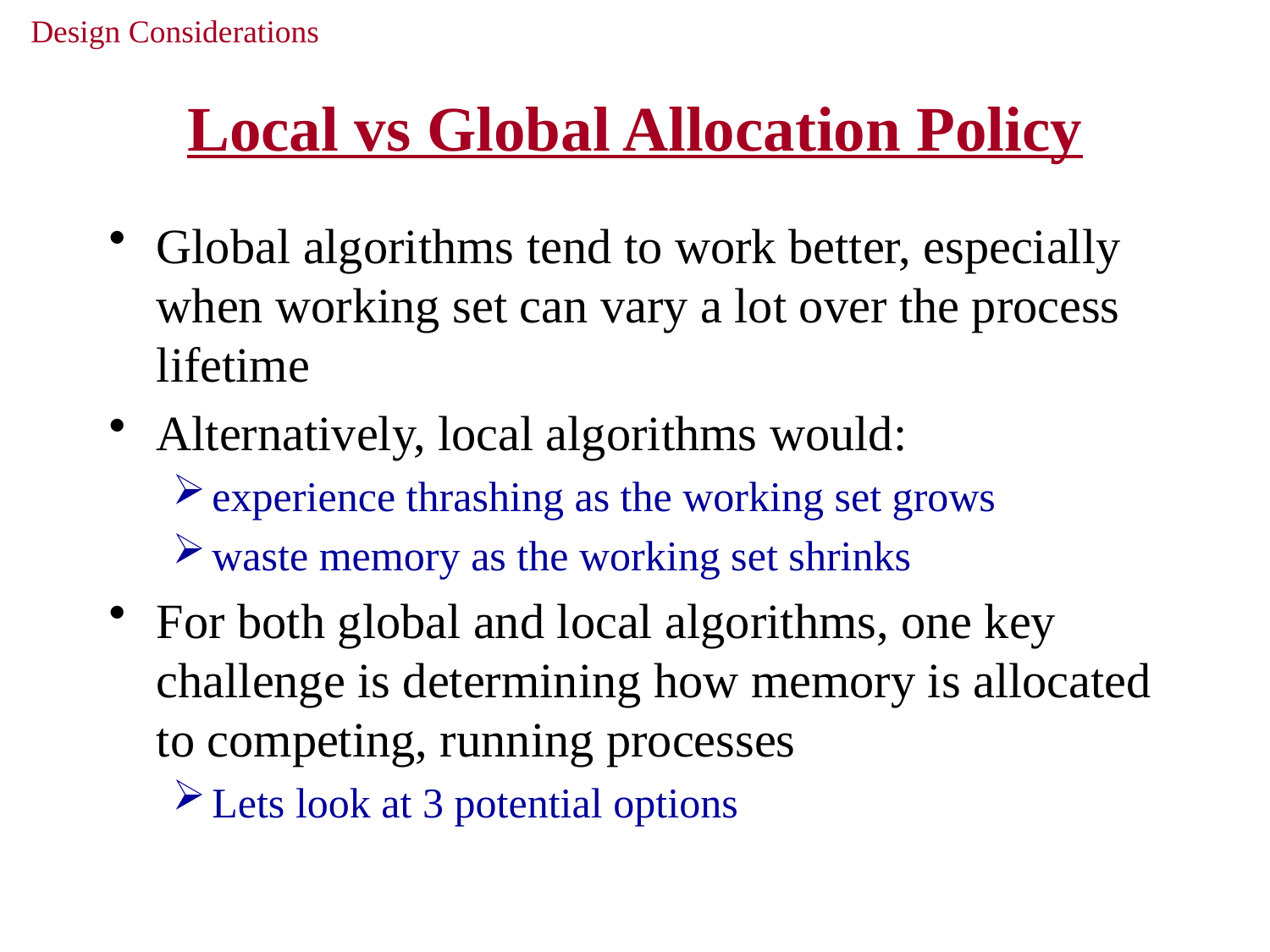

Design Considerations
# Local vs Global Allocation Policy
Global algorithms tend to work better, especially when working set can vary a lot over the process lifetime
Alternatively, local algorithms would:
experience thrashing as the working set grows
waste memory as the working set shrinks
For both global and local algorithms, one key challenge is determining how memory is allocated to competing, running processes
Lets look at 3 potential options